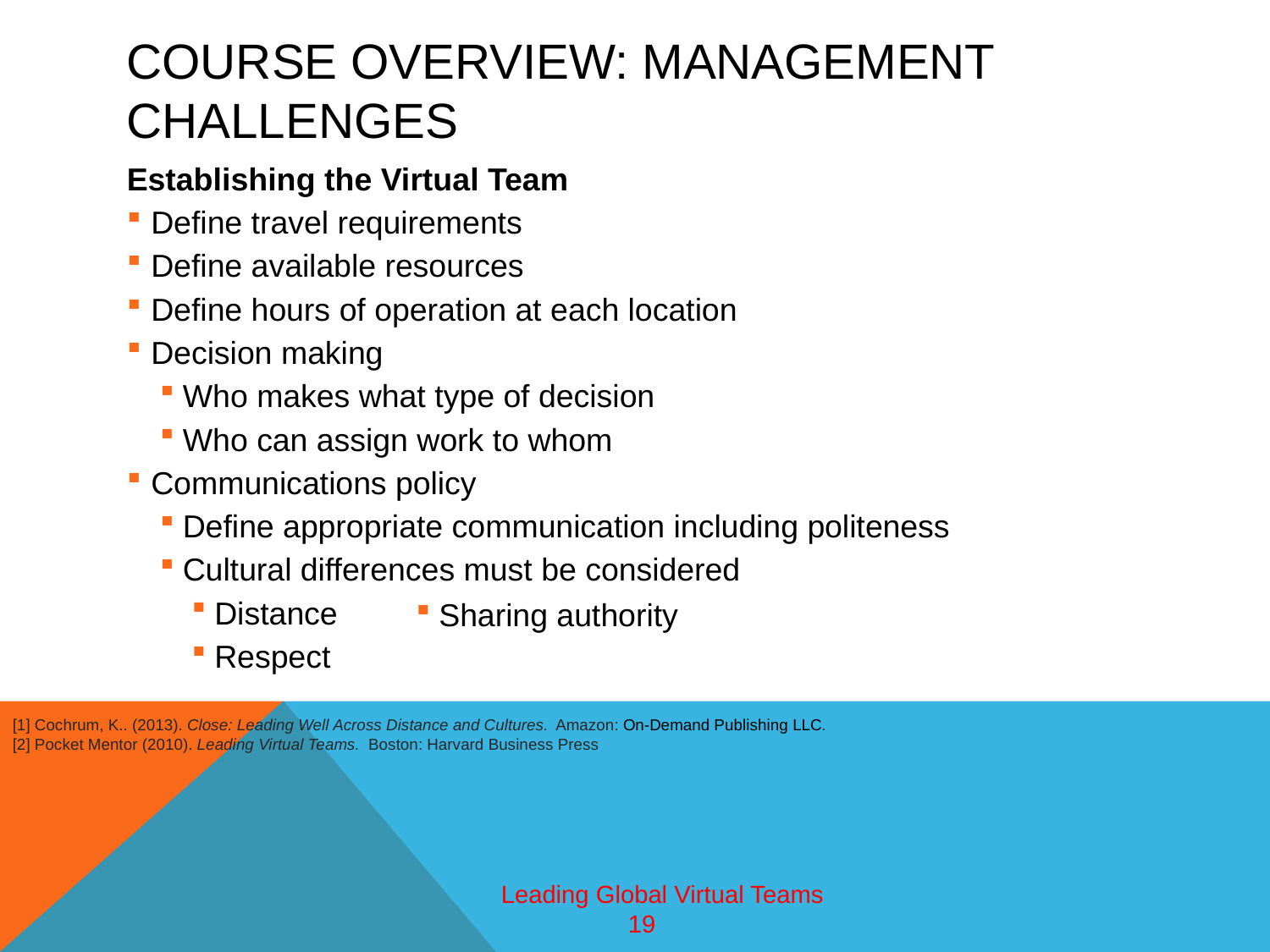

# Course Overview: Management challenges
Establishing the Virtual Team
Define travel requirements
Define available resources
Define hours of operation at each location
Decision making
Who makes what type of decision
Who can assign work to whom
Communications policy
Define appropriate communication including politeness
Cultural differences must be considered
Distance
Respect

Sharing authority

[1] Cochrum, K.. (2013). Close: Leading Well Across Distance and Cultures.  Amazon: On-Demand Publishing LLC.
[2] Pocket Mentor (2010). Leading Virtual Teams.  Boston: Harvard Business Press